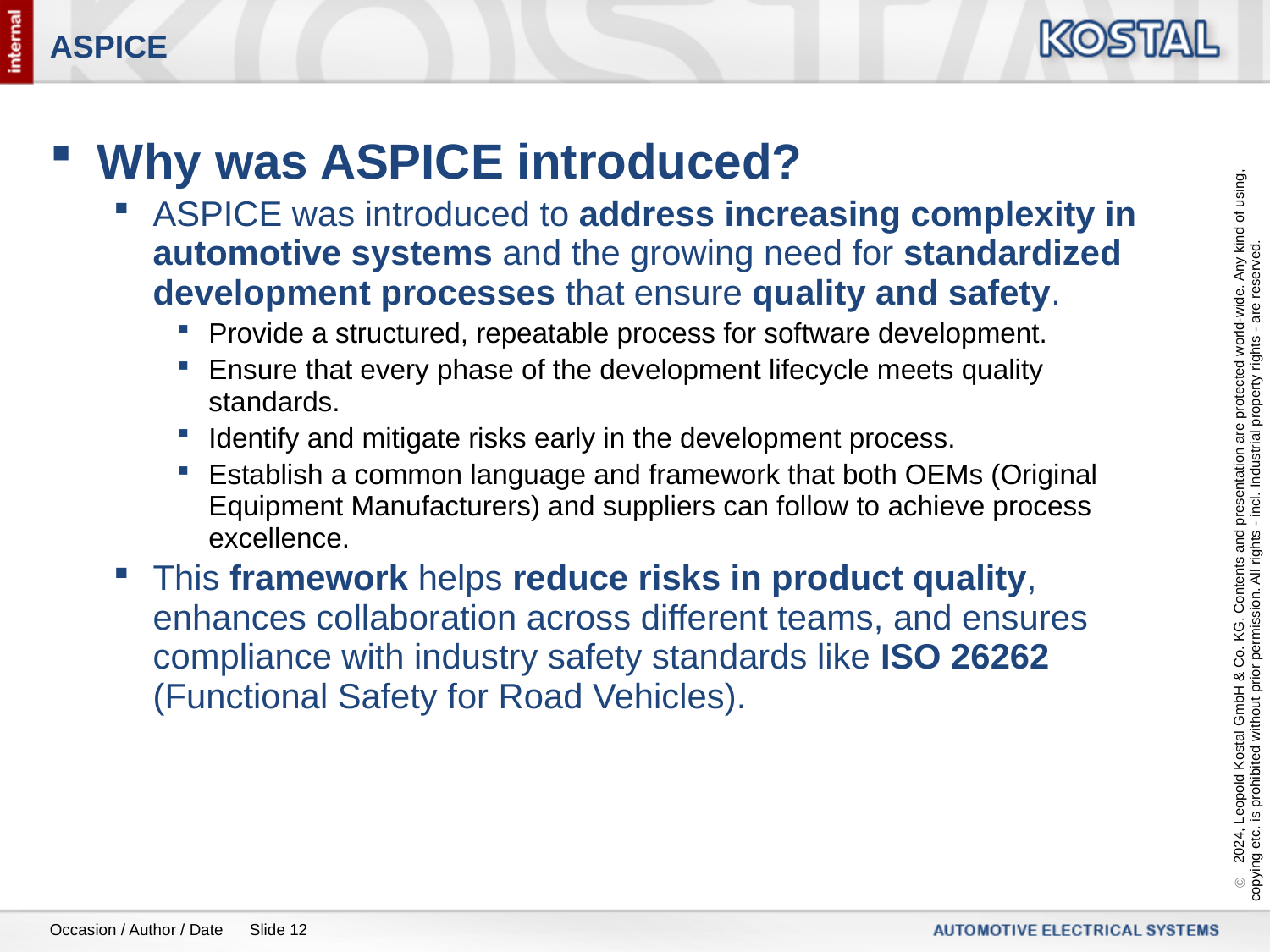

# ASPICE
Why was ASPICE introduced?
ASPICE was introduced to address increasing complexity in automotive systems and the growing need for standardized development processes that ensure quality and safety.
Provide a structured, repeatable process for software development.
Ensure that every phase of the development lifecycle meets quality standards.
Identify and mitigate risks early in the development process.
Establish a common language and framework that both OEMs (Original Equipment Manufacturers) and suppliers can follow to achieve process excellence.
This framework helps reduce risks in product quality, enhances collaboration across different teams, and ensures compliance with industry safety standards like ISO 26262 (Functional Safety for Road Vehicles).